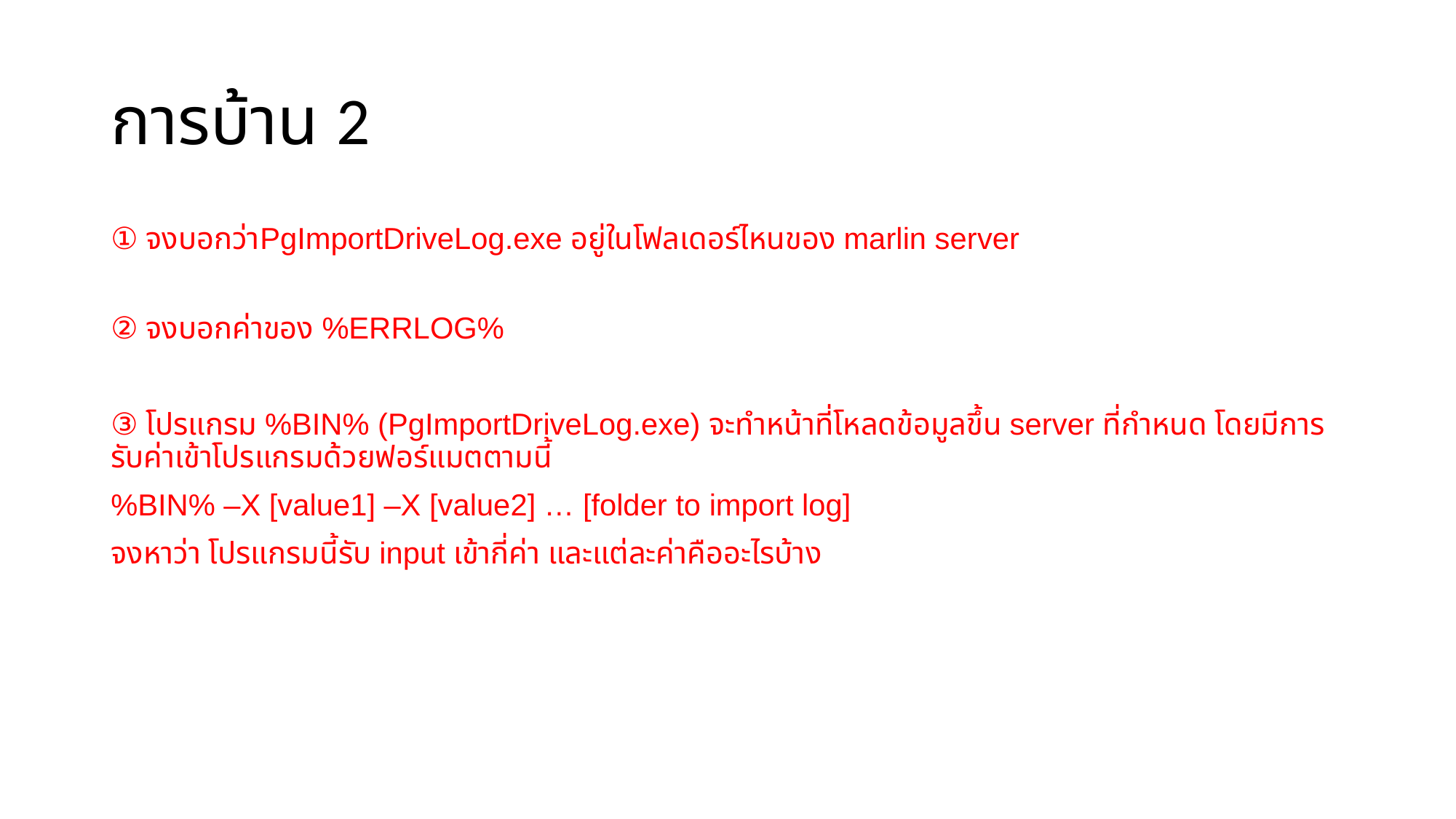

# การบ้าน 2
① จงบอกว่าPgImportDriveLog.exe อยู่ในโฟลเดอร์ไหนของ marlin server

② จงบอกค่าของ %ERRLOG%

③ โปรแกรม %BIN% (PgImportDriveLog.exe) จะทำหน้าที่โหลดข้อมูลขึ้น server ที่กำหนด โดยมีการรับค่าเข้าโปรแกรมด้วยฟอร์แมตตามนี้
%BIN% –X [value1] –X [value2] … [folder to import log]
จงหาว่า โปรแกรมนี้รับ input เข้ากี่ค่า และแต่ละค่าคืออะไรบ้าง